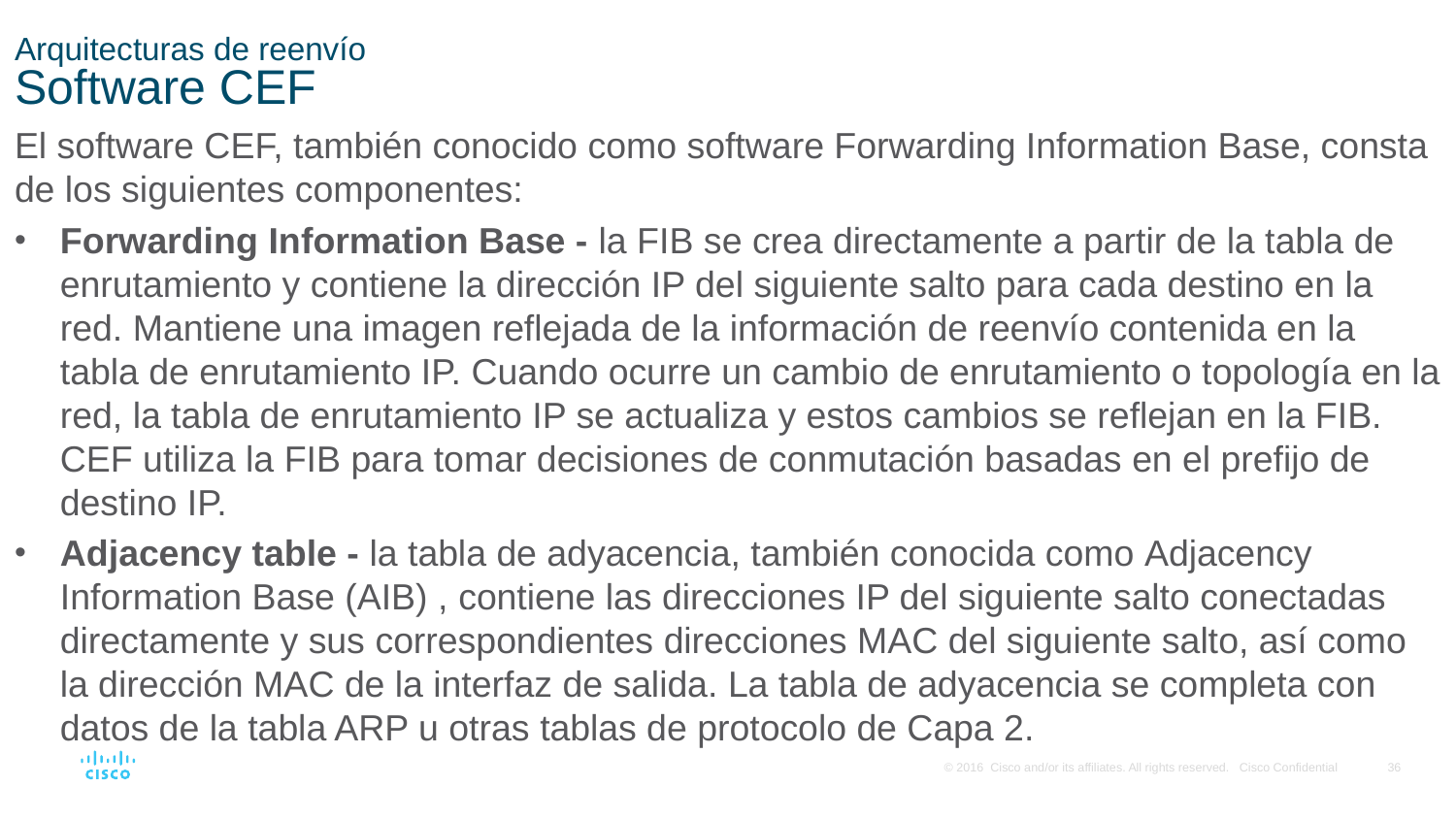

# Arquitecturas de reenvío Software CEF
El software CEF, también conocido como software Forwarding Information Base, consta de los siguientes componentes:
Forwarding Information Base - la FIB se crea directamente a partir de la tabla de enrutamiento y contiene la dirección IP del siguiente salto para cada destino en la red. Mantiene una imagen reflejada de la información de reenvío contenida en la tabla de enrutamiento IP. Cuando ocurre un cambio de enrutamiento o topología en la red, la tabla de enrutamiento IP se actualiza y estos cambios se reflejan en la FIB. CEF utiliza la FIB para tomar decisiones de conmutación basadas en el prefijo de destino IP.
Adjacency table - la tabla de adyacencia, también conocida como Adjacency Information Base (AIB) , contiene las direcciones IP del siguiente salto conectadas directamente y sus correspondientes direcciones MAC del siguiente salto, así como la dirección MAC de la interfaz de salida. La tabla de adyacencia se completa con datos de la tabla ARP u otras tablas de protocolo de Capa 2.